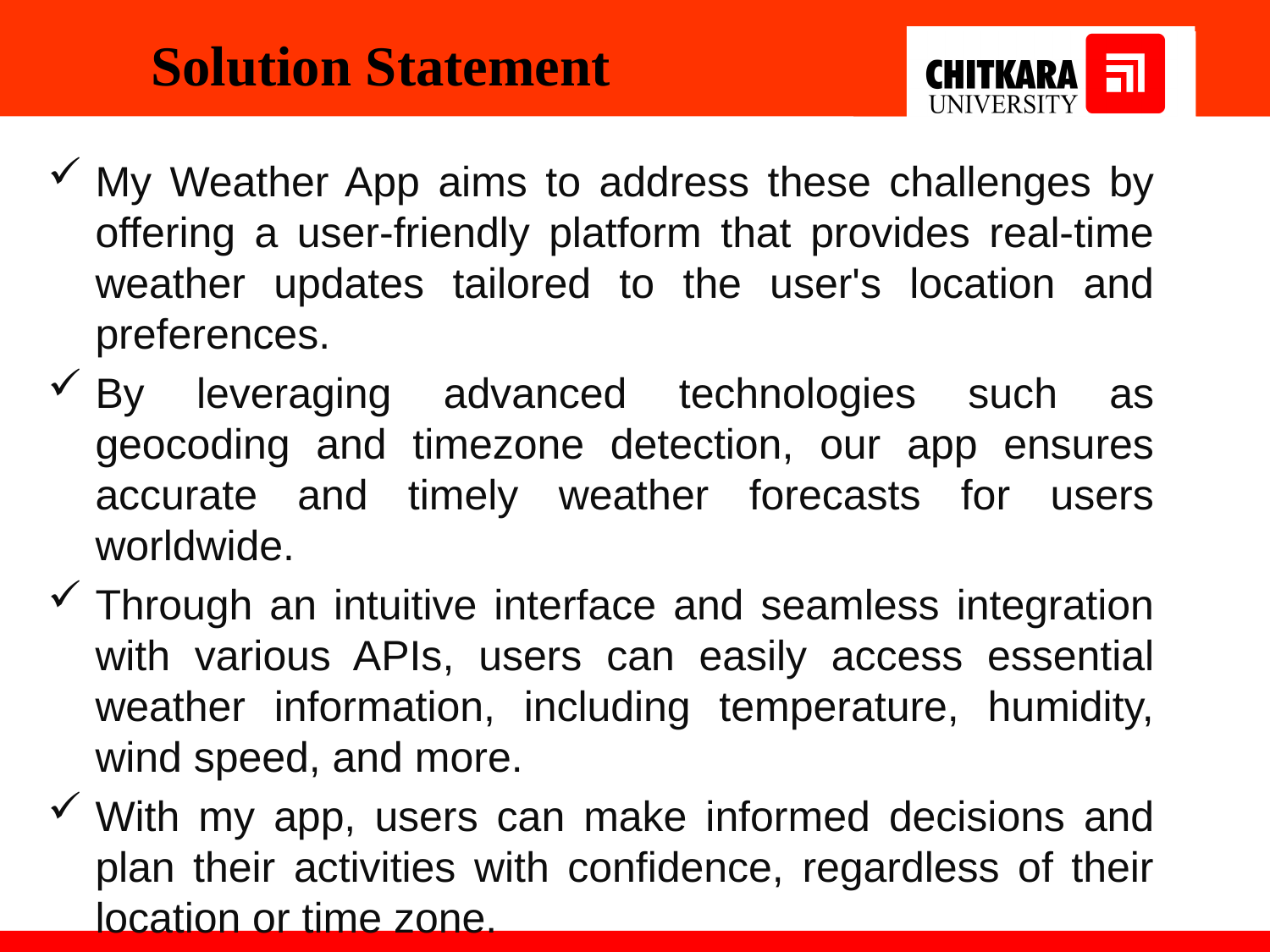

# Solution Statement
My Weather App aims to address these challenges by offering a user-friendly platform that provides real-time weather updates tailored to the user's location and preferences.
By leveraging advanced technologies such as geocoding and timezone detection, our app ensures accurate and timely weather forecasts for users worldwide.
Through an intuitive interface and seamless integration with various APIs, users can easily access essential weather information, including temperature, humidity, wind speed, and more.
With my app, users can make informed decisions and plan their activities with confidence, regardless of their location or time zone.